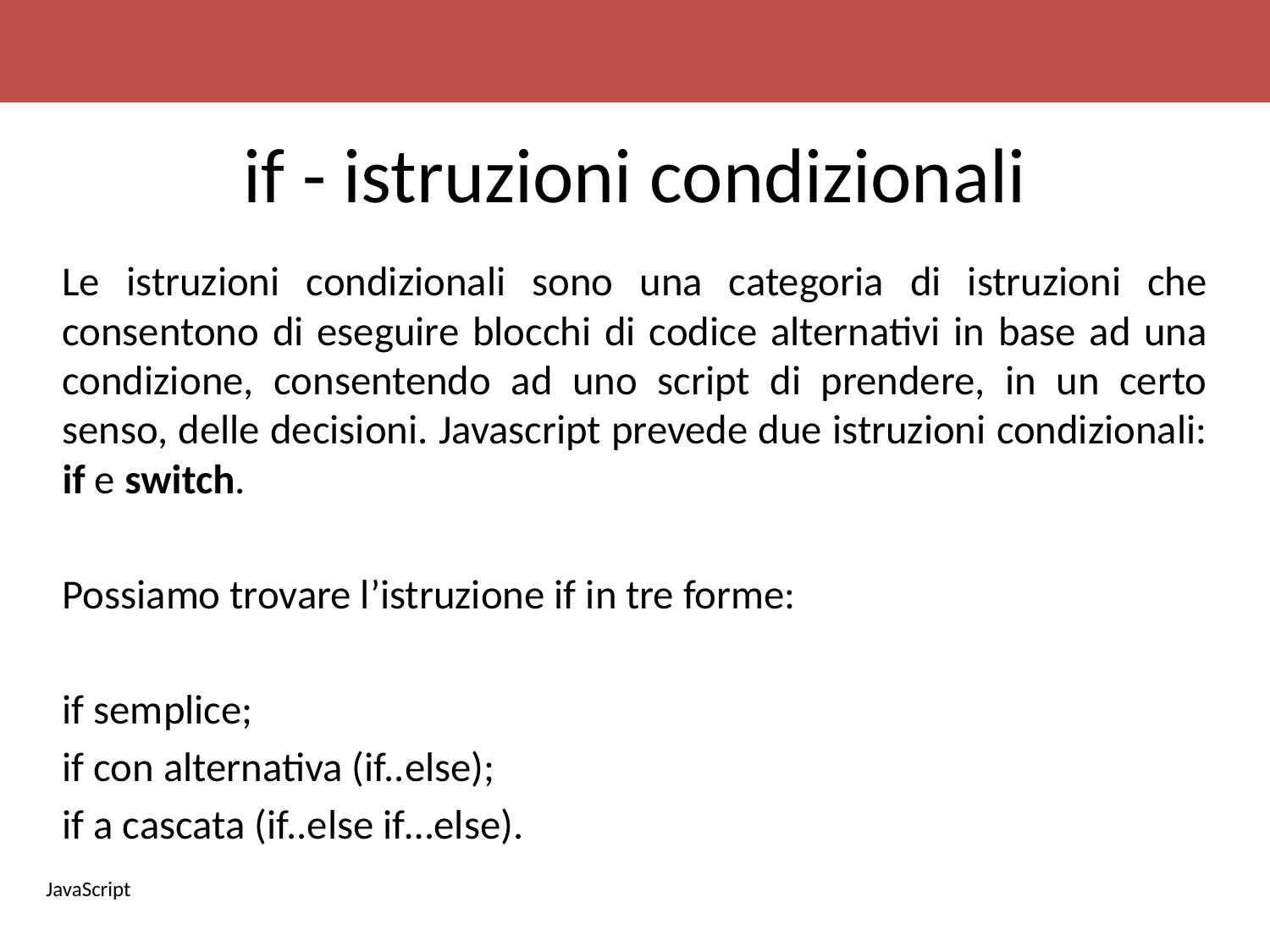

# if - istruzioni condizionali
Le istruzioni condizionali sono una categoria di istruzioni che consentono di eseguire blocchi di codice alternativi in base ad una condizione, consentendo ad uno script di prendere, in un certo senso, delle decisioni. Javascript prevede due istruzioni condizionali: if e switch.

Possiamo trovare l’istruzione if in tre forme:

if semplice;
if con alternativa (if..else);
if a cascata (if..else if…else).
JavaScript